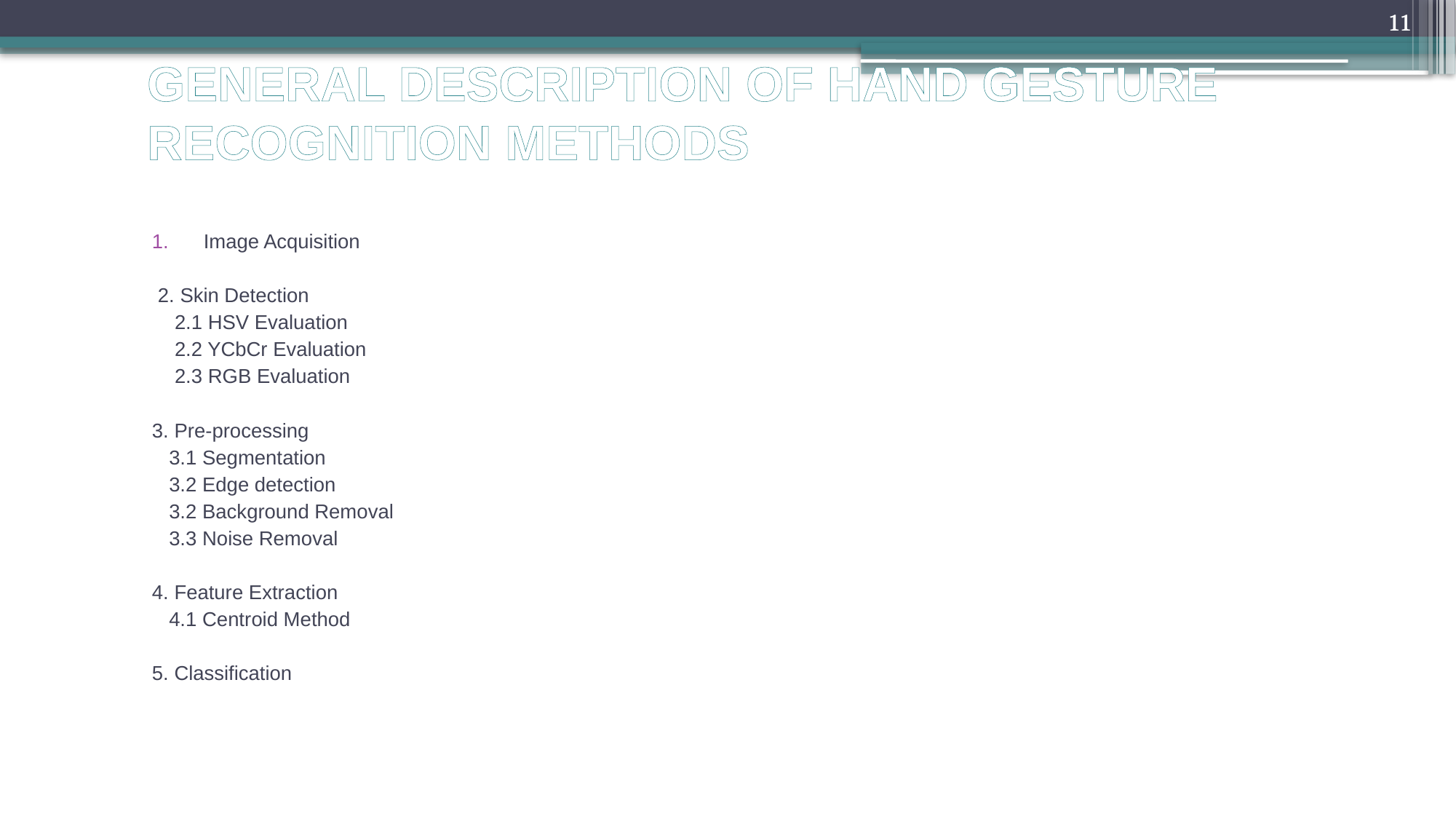

11
# GENERAL DESCRIPTION OF HAND GESTURE RECOGNITION METHODS
Image Acquisition

 2. Skin Detection
    2.1 HSV Evaluation
    2.2 YCbCr Evaluation
    2.3 RGB Evaluation

3. Pre-processing
   3.1 Segmentation
   3.2 Edge detection
   3.2 Background Removal
   3.3 Noise Removal

4. Feature Extraction
   4.1 Centroid Method

5. Classification